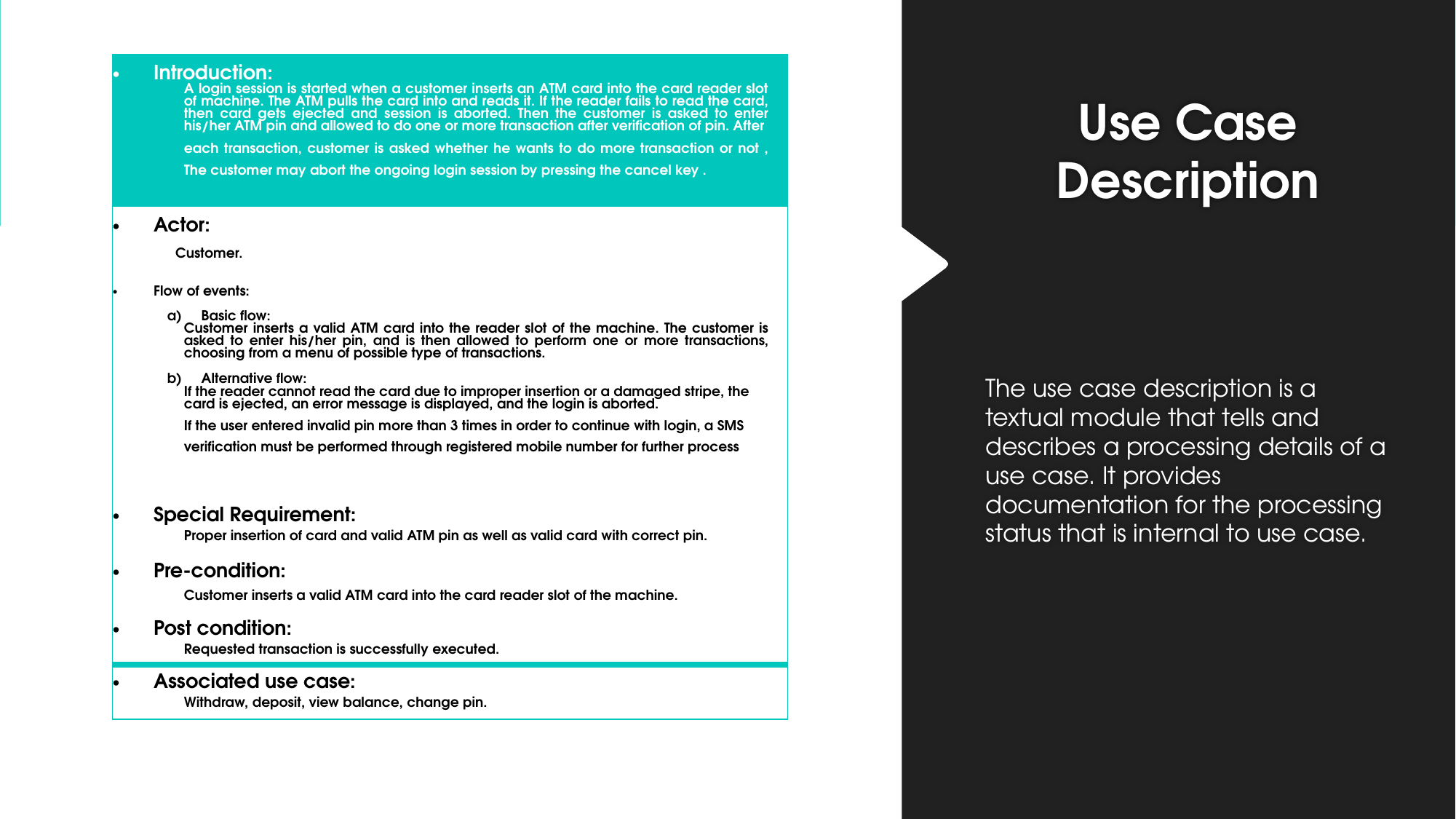

| Introduction: A login session is started when a customer inserts an ATM card into the card reader slot of machine. The ATM pulls the card into and reads it. If the reader fails to read the card, then card gets ejected and session is aborted. Then the customer is asked to enter his/her ATM pin and allowed to do one or more transaction after verification of pin. After each transaction, customer is asked whether he wants to do more transaction or not , The customer may abort the ongoing login session by pressing the cancel key . |
| --- |
| Actor: Customer. |
| Flow of events: Basic flow: Customer inserts a valid ATM card into the reader slot of the machine. The customer is asked to enter his/her pin, and is then allowed to perform one or more transactions, choosing from a menu of possible type of transactions.   Alternative flow: If the reader cannot read the card due to improper insertion or a damaged stripe, the card is ejected, an error message is displayed, and the login is aborted. If the user entered invalid pin more than 3 times in order to continue with login, a SMS verification must be performed through registered mobile number for further process |
| Special Requirement: Proper insertion of card and valid ATM pin as well as valid card with correct pin. |
| Pre-condition: Customer inserts a valid ATM card into the card reader slot of the machine. |
| Post condition: Requested transaction is successfully executed. |
| Associated use case: Withdraw, deposit, view balance, change pin. |
# Use Case Description
The use case description is a textual module that tells and describes a processing details of a use case. It provides documentation for the processing status that is internal to use case.